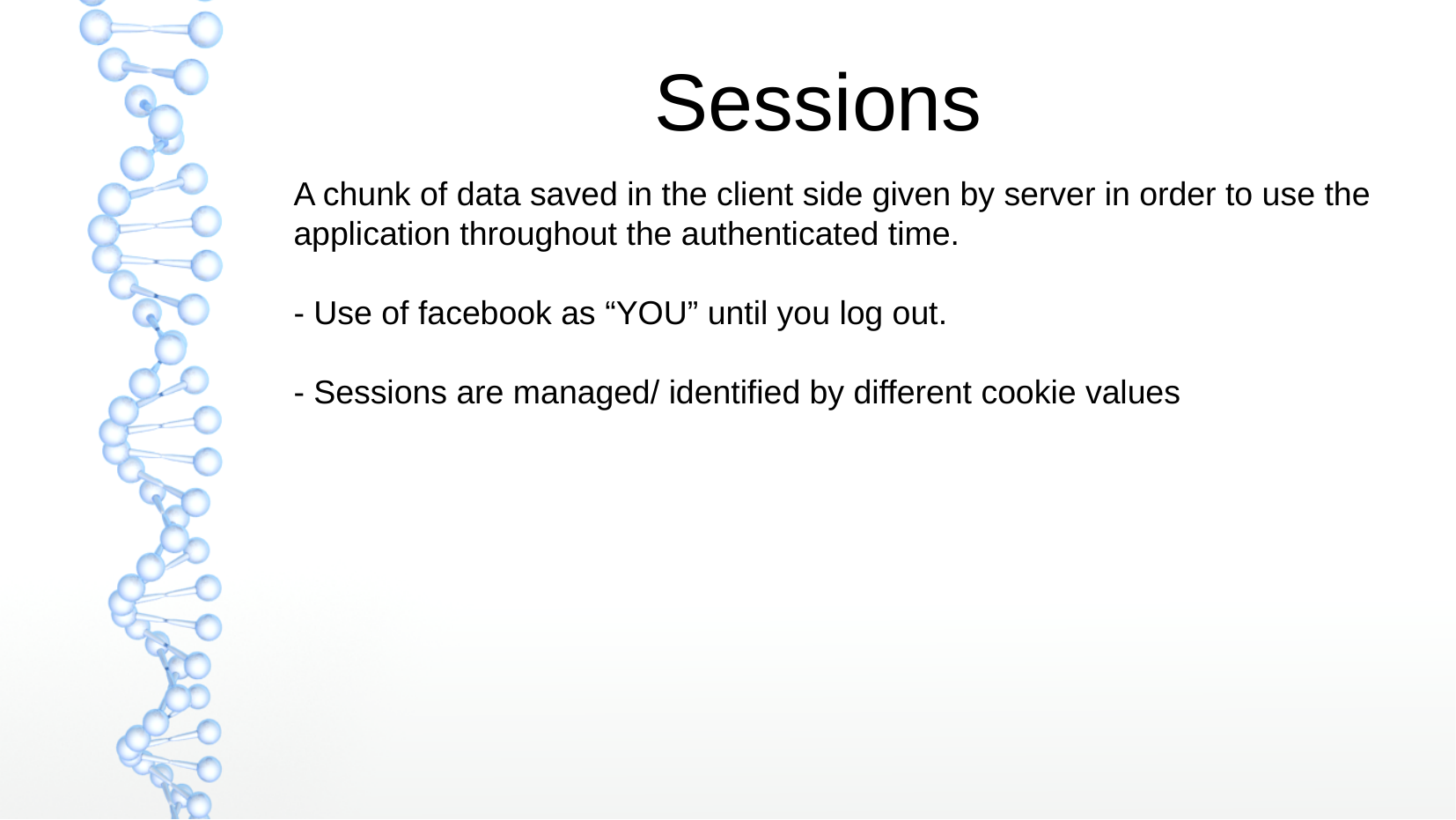

Sessions
A chunk of data saved in the client side given by server in order to use the application throughout the authenticated time.

- Use of facebook as “YOU” until you log out.

- Sessions are managed/ identified by different cookie values